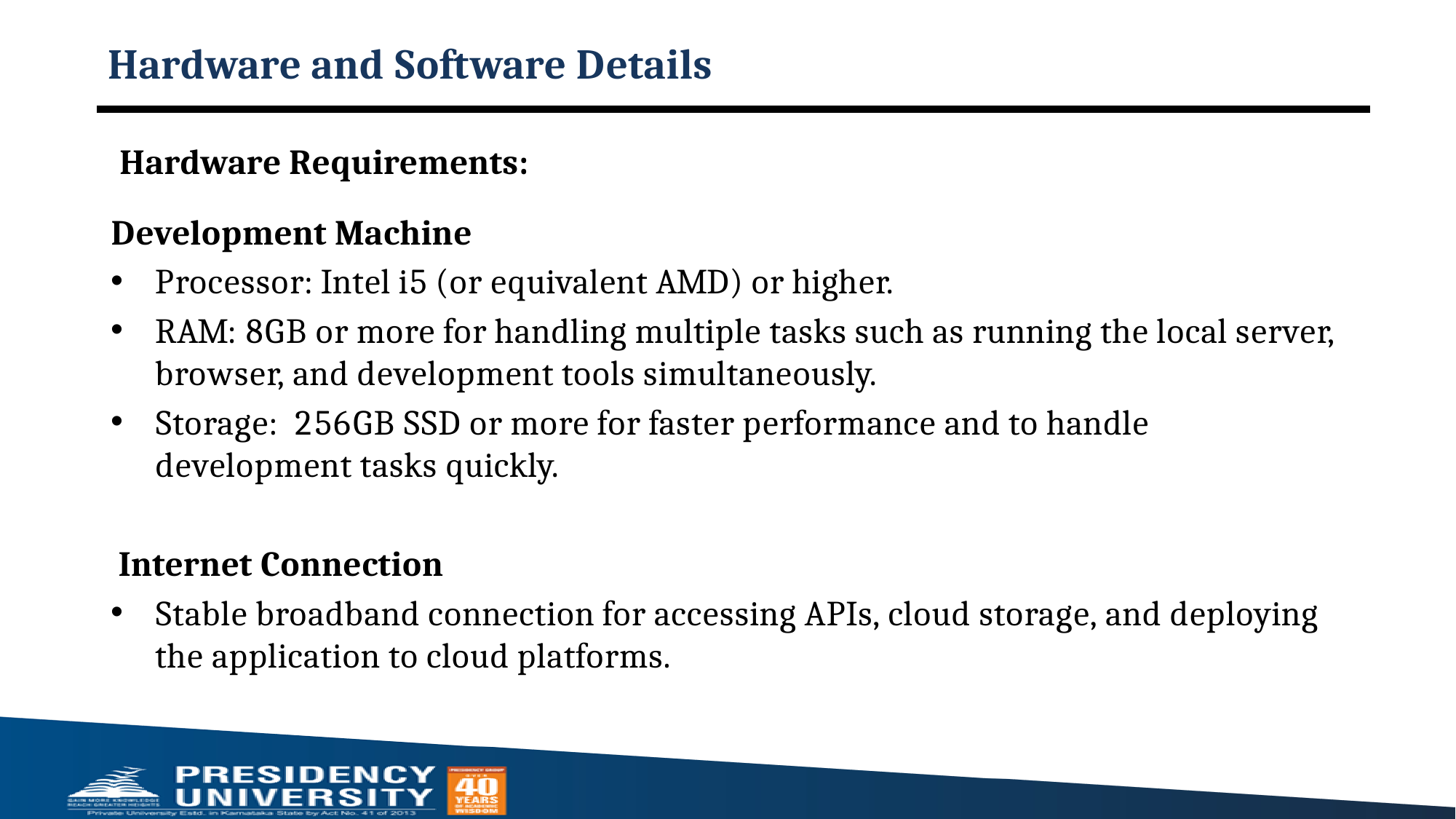

# Hardware and Software Details
Hardware Requirements:
Development Machine
Processor: Intel i5 (or equivalent AMD) or higher.
RAM: 8GB or more for handling multiple tasks such as running the local server, browser, and development tools simultaneously.
Storage:  256GB SSD or more for faster performance and to handle development tasks quickly.

 Internet Connection
Stable broadband connection for accessing APIs, cloud storage, and deploying the application to cloud platforms.